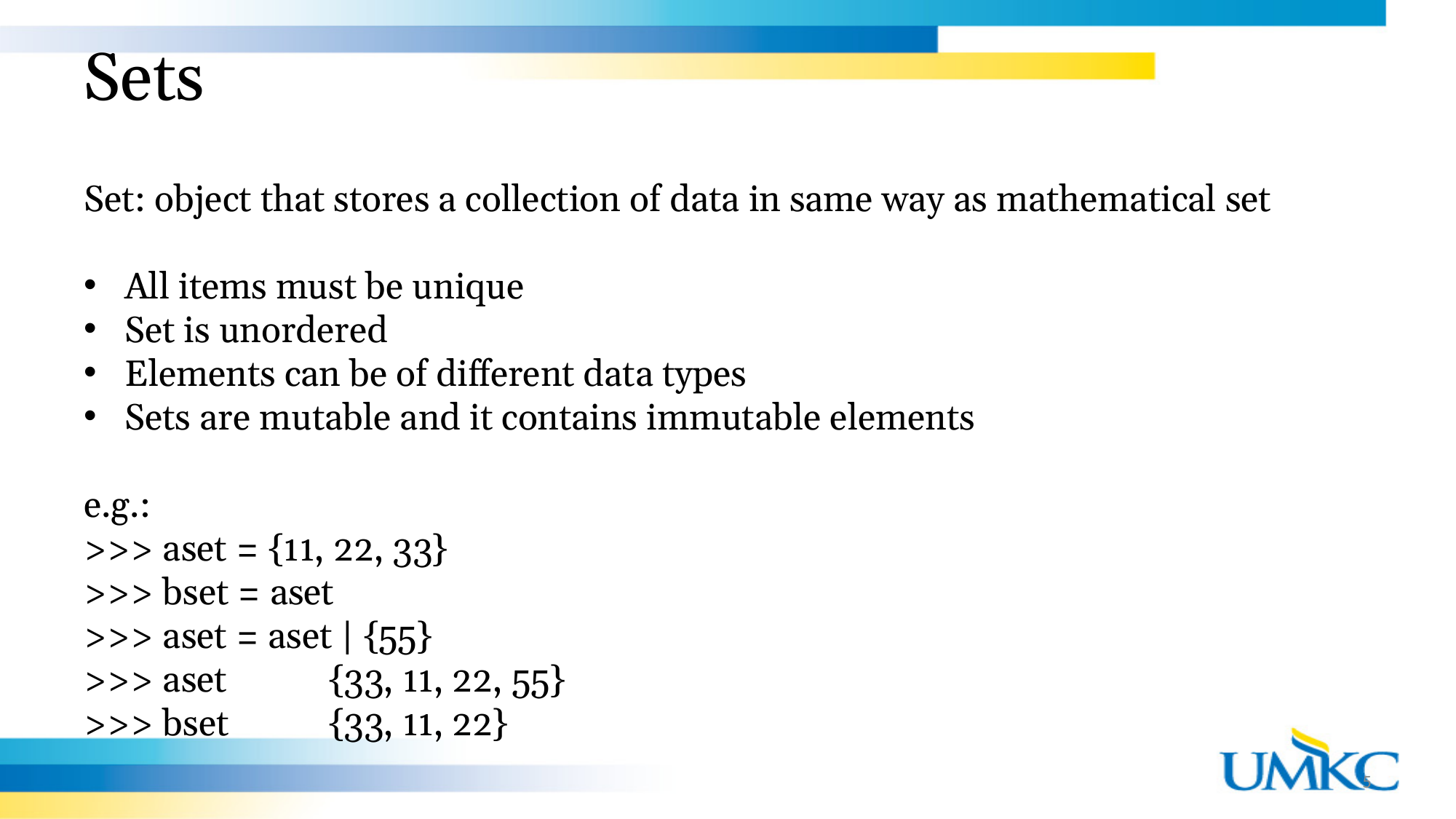

Sets
Set: object that stores a collection of data in same way as mathematical set

All items must be unique
Set is unordered
Elements can be of different data types
Sets are mutable and it contains immutable elements

e.g.:
>>> aset = {11, 22, 33}
>>> bset = aset
>>> aset = aset | {55}
>>> aset	   {33, 11, 22, 55}
>>> bset	   {33, 11, 22}
5